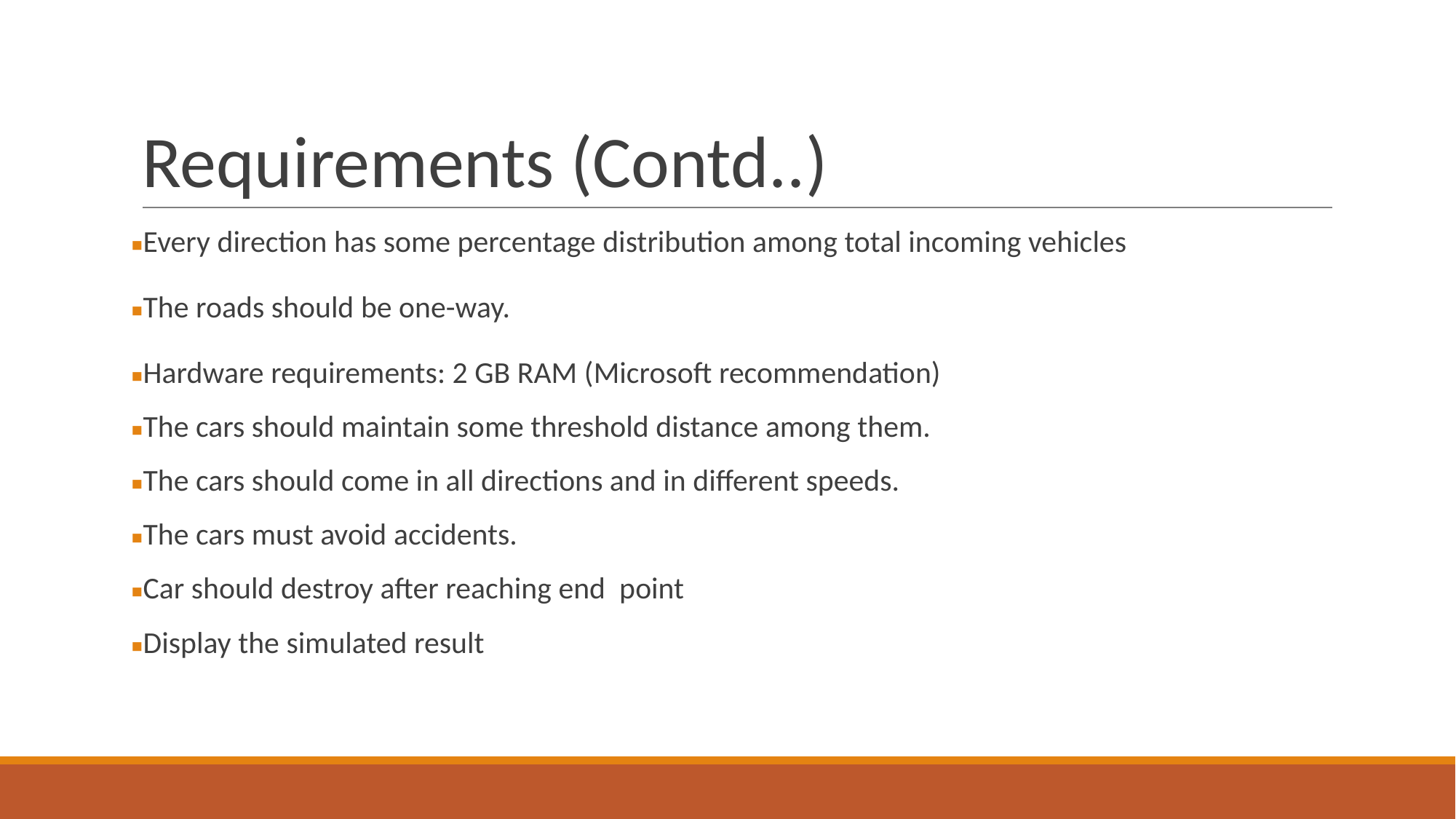

# Requirements (Contd..)
Every direction has some percentage distribution among total incoming vehicles

The roads should be one-way.

Hardware requirements: 2 GB RAM (Microsoft recommendation)
The cars should maintain some threshold distance among them.
The cars should come in all directions and in different speeds.
The cars must avoid accidents.
Car should destroy after reaching end  point
Display the simulated result